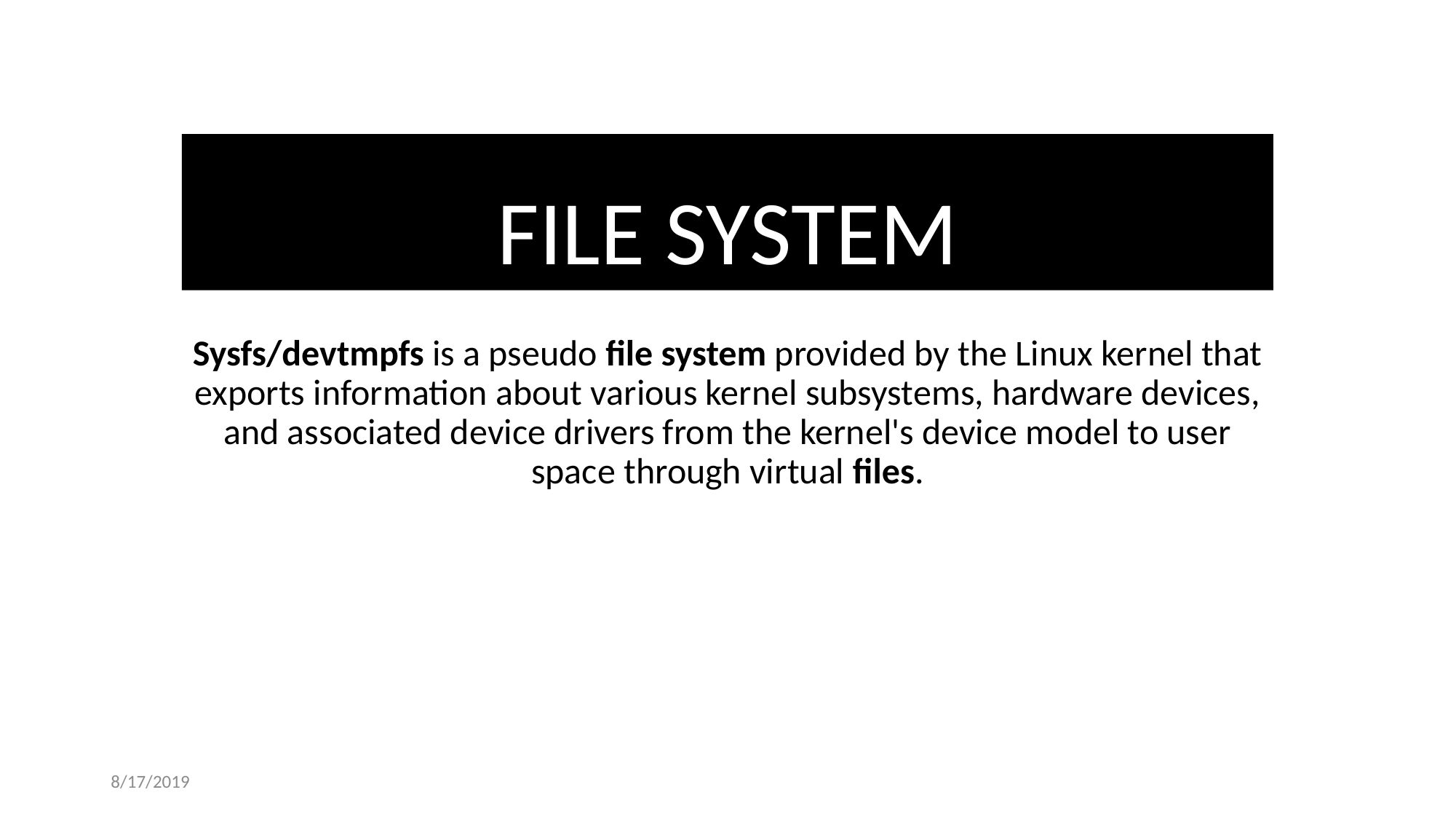

# FILE SYSTEM
Sysfs/devtmpfs is a pseudo file system provided by the Linux kernel that exports information about various kernel subsystems, hardware devices, and associated device drivers from the kernel's device model to user space through virtual files.
8/17/2019